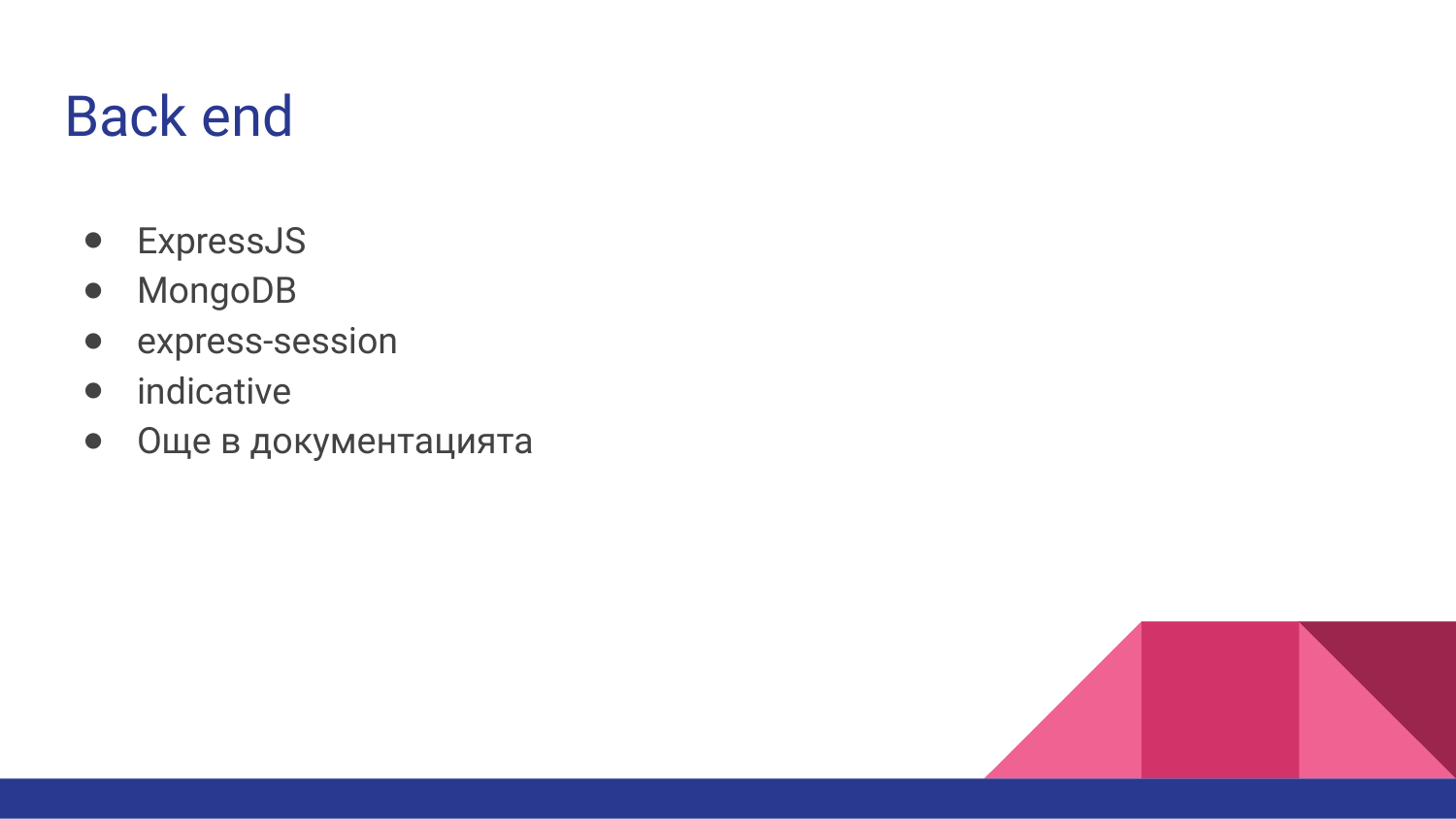

# Back end
ExpressJS
MongoDB
express-session
indicative
Още в документацията